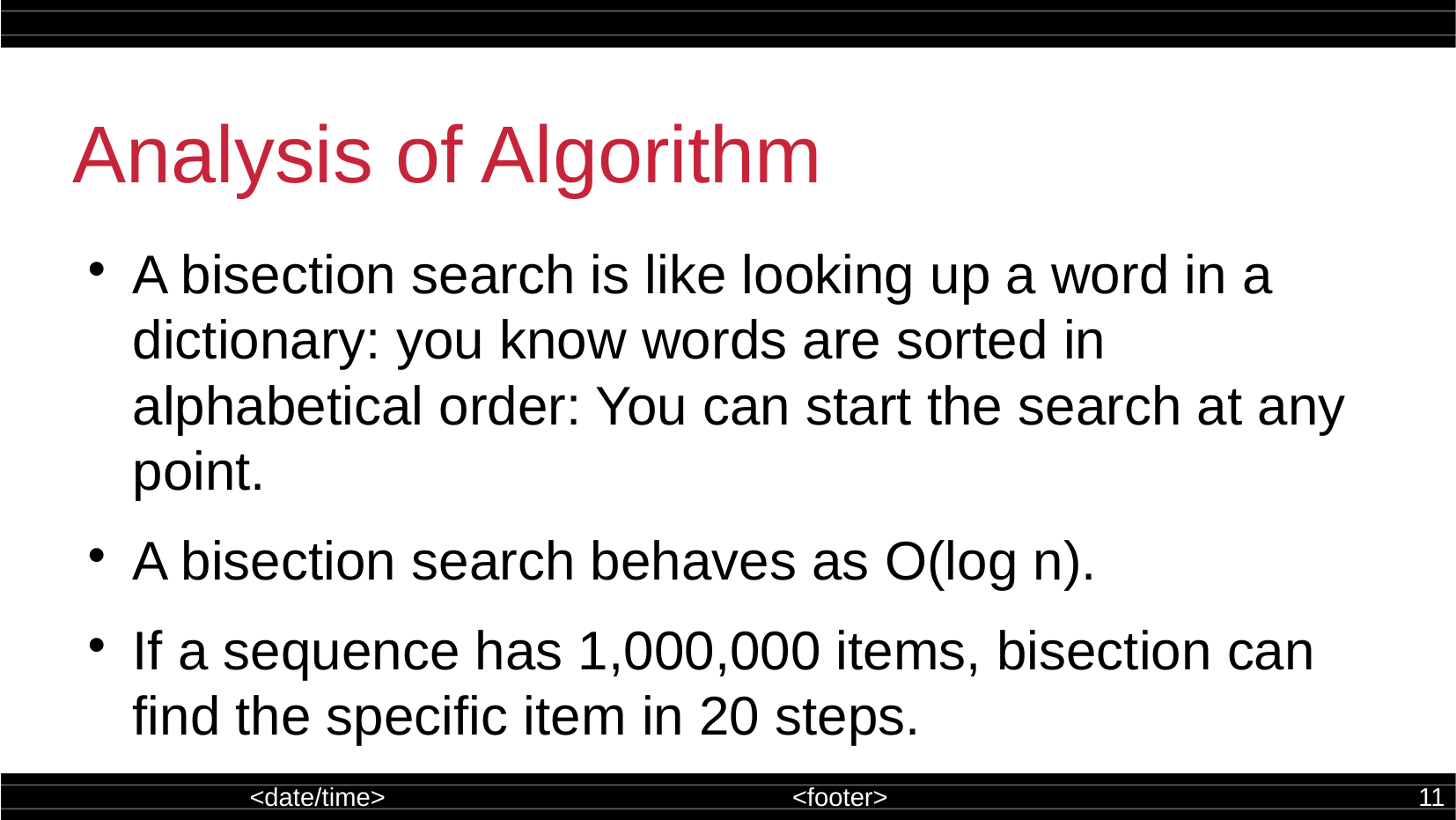

Analysis of Algorithm
A bisection search is like looking up a word in a dictionary: you know words are sorted in alphabetical order: You can start the search at any point.
A bisection search behaves as O(log n).
If a sequence has 1,000,000 items, bisection can find the specific item in 20 steps.